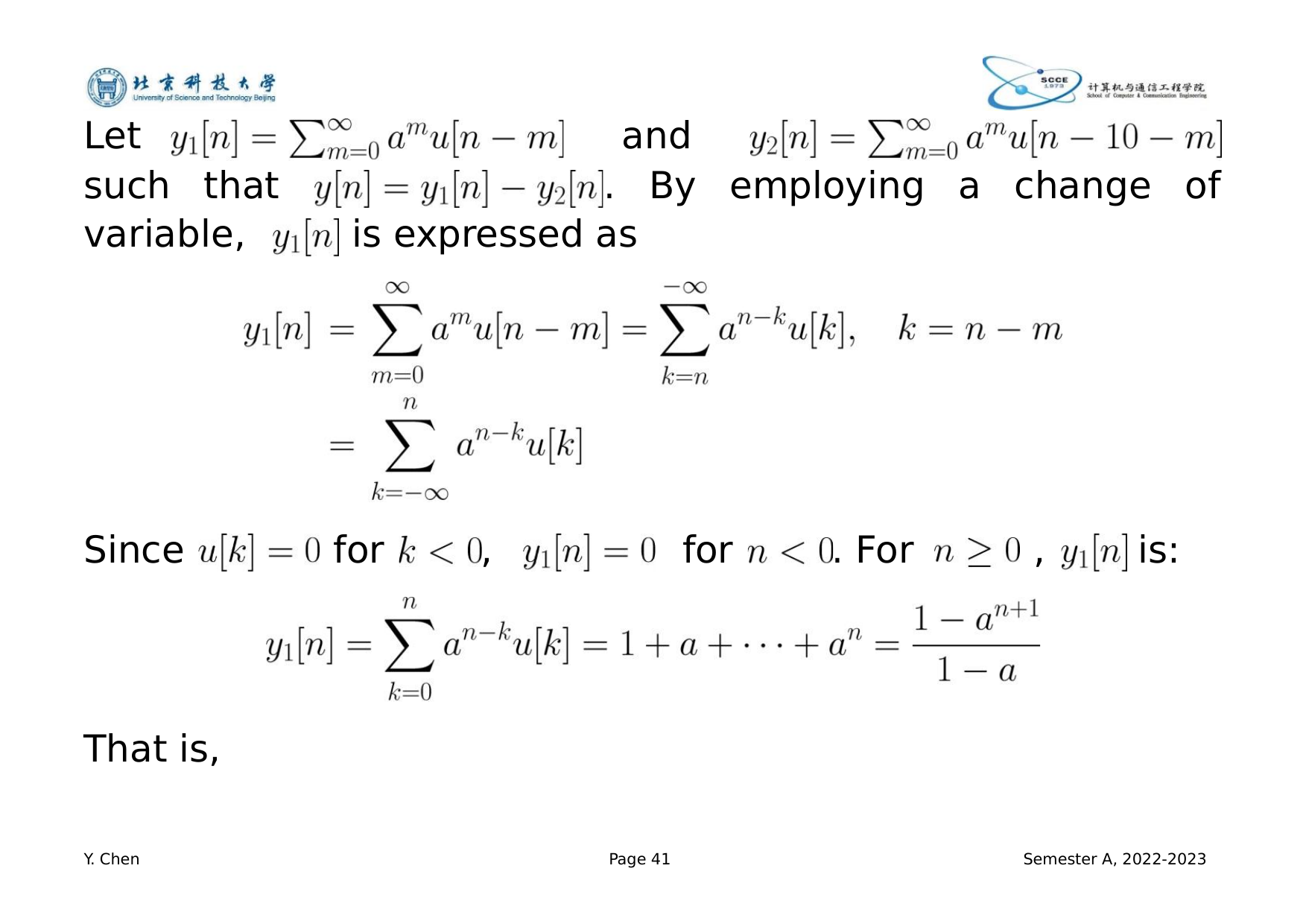

Let
and

such that
. By employing a change of

variable, is expressed as

Since
for ,
for . For
, is:

That is,
Y. Chen
Page 41
Semester A, 2022-2023